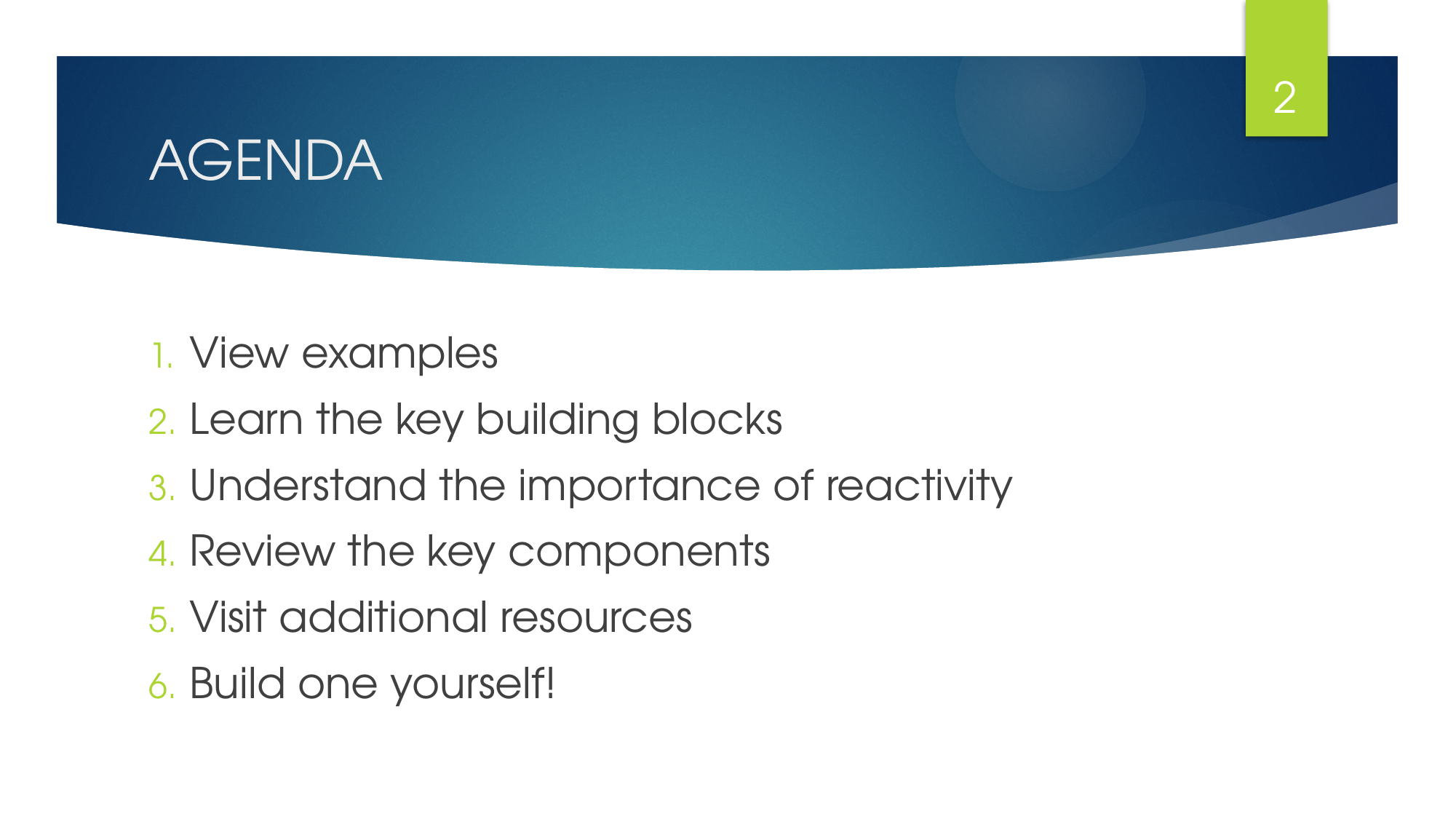

2
# AGENDA
View examples
Learn the key building blocks
Understand the importance of reactivity
Review the key components
Visit additional resources
Build one yourself!